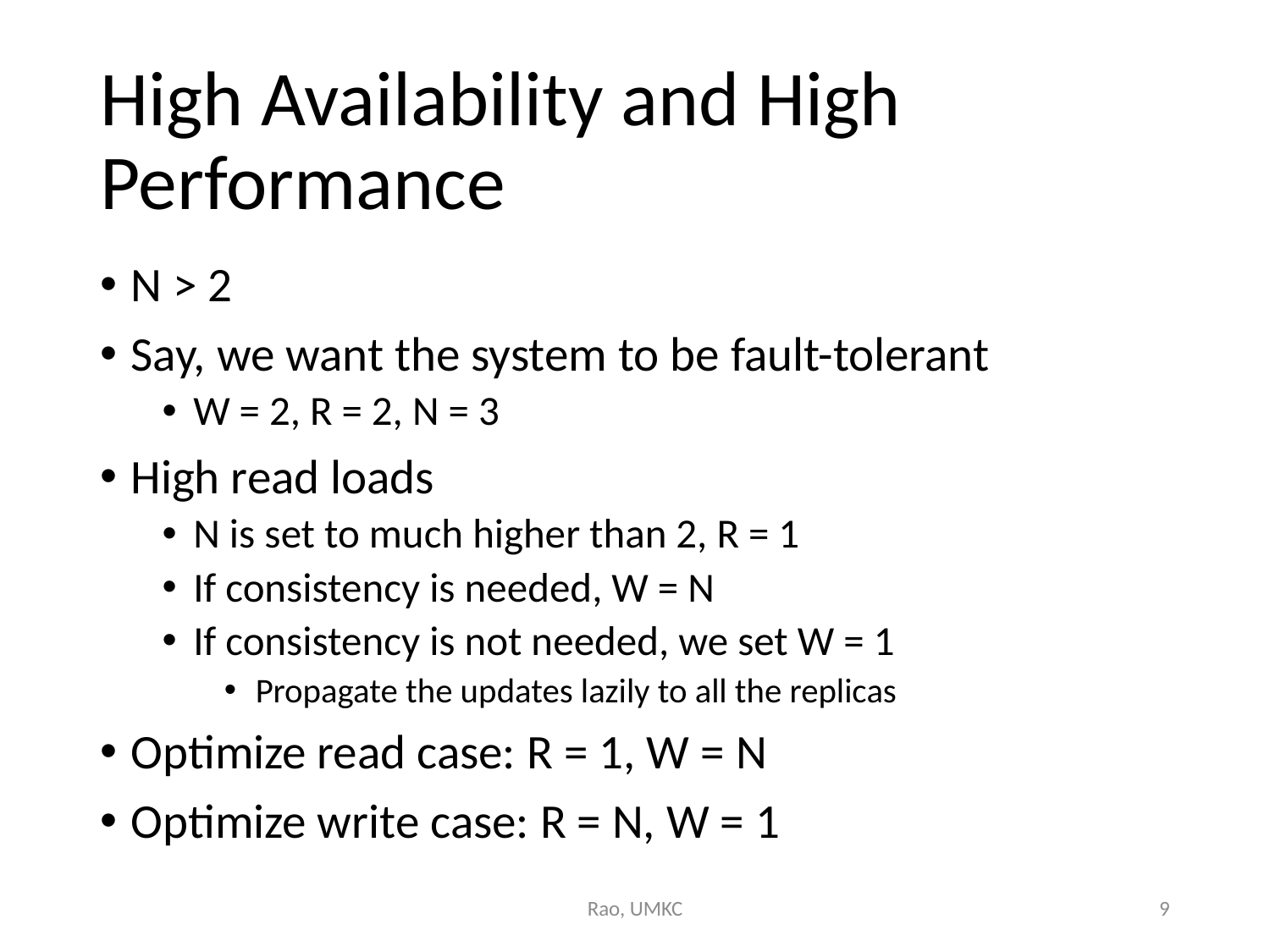

# High Availability and High Performance
N > 2
Say, we want the system to be fault-tolerant
W = 2, R = 2, N = 3
High read loads
N is set to much higher than 2, R = 1
If consistency is needed, W = N
If consistency is not needed, we set W = 1
Propagate the updates lazily to all the replicas
Optimize read case: R = 1, W = N
Optimize write case: R = N, W = 1
Rao, UMKC
9